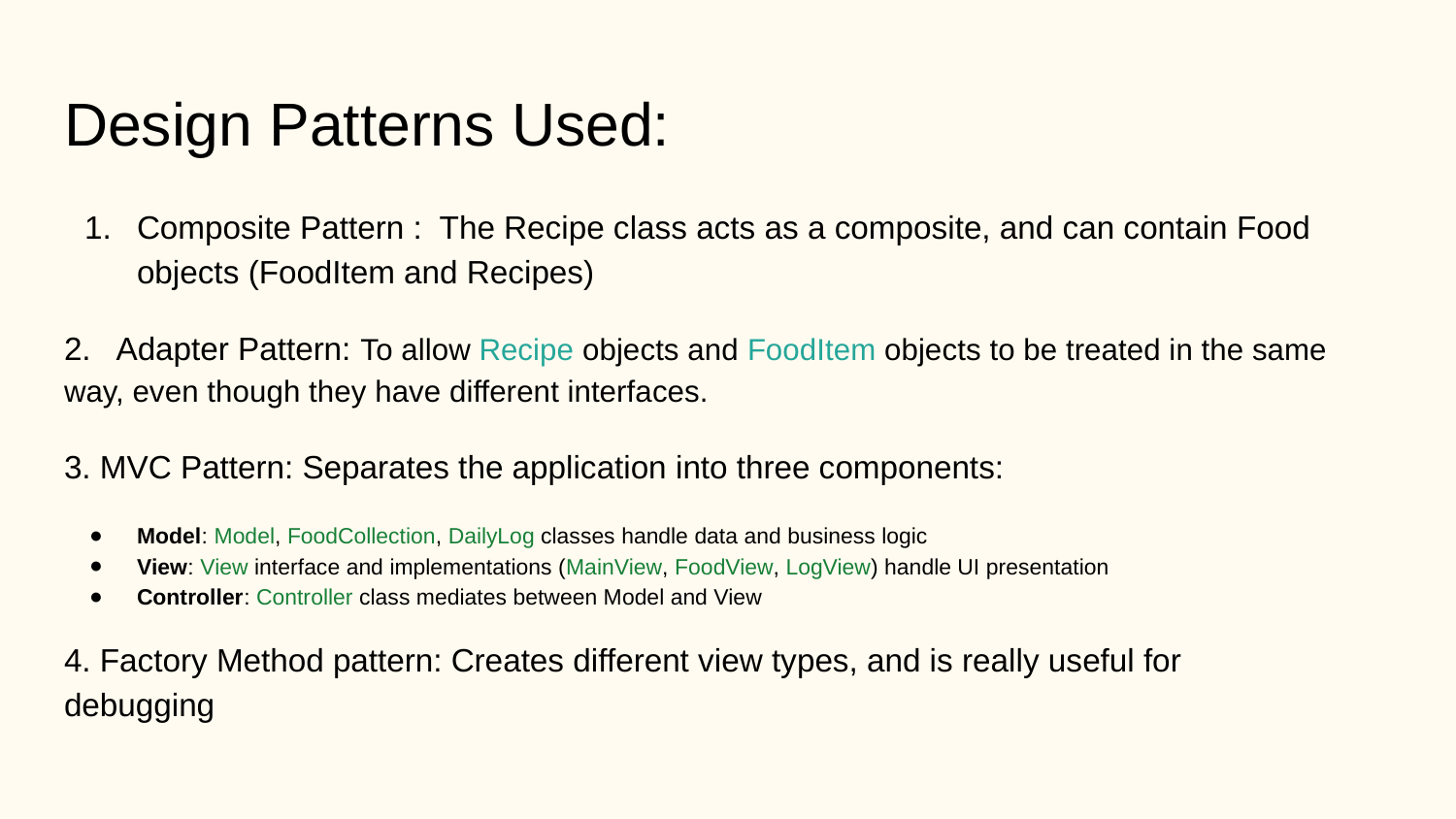

# Design Patterns Used:
Composite Pattern :  The Recipe class acts as a composite, and can contain Food objects (FoodItem and Recipes)
2.   Adapter Pattern: To allow Recipe objects and FoodItem objects to be treated in the same way, even though they have different interfaces.
3. MVC Pattern: Separates the application into three components:
Model: Model, FoodCollection, DailyLog classes handle data and business logic
View: View interface and implementations (MainView, FoodView, LogView) handle UI presentation
Controller: Controller class mediates between Model and View
4. Factory Method pattern: Creates different view types, and is really useful for debugging